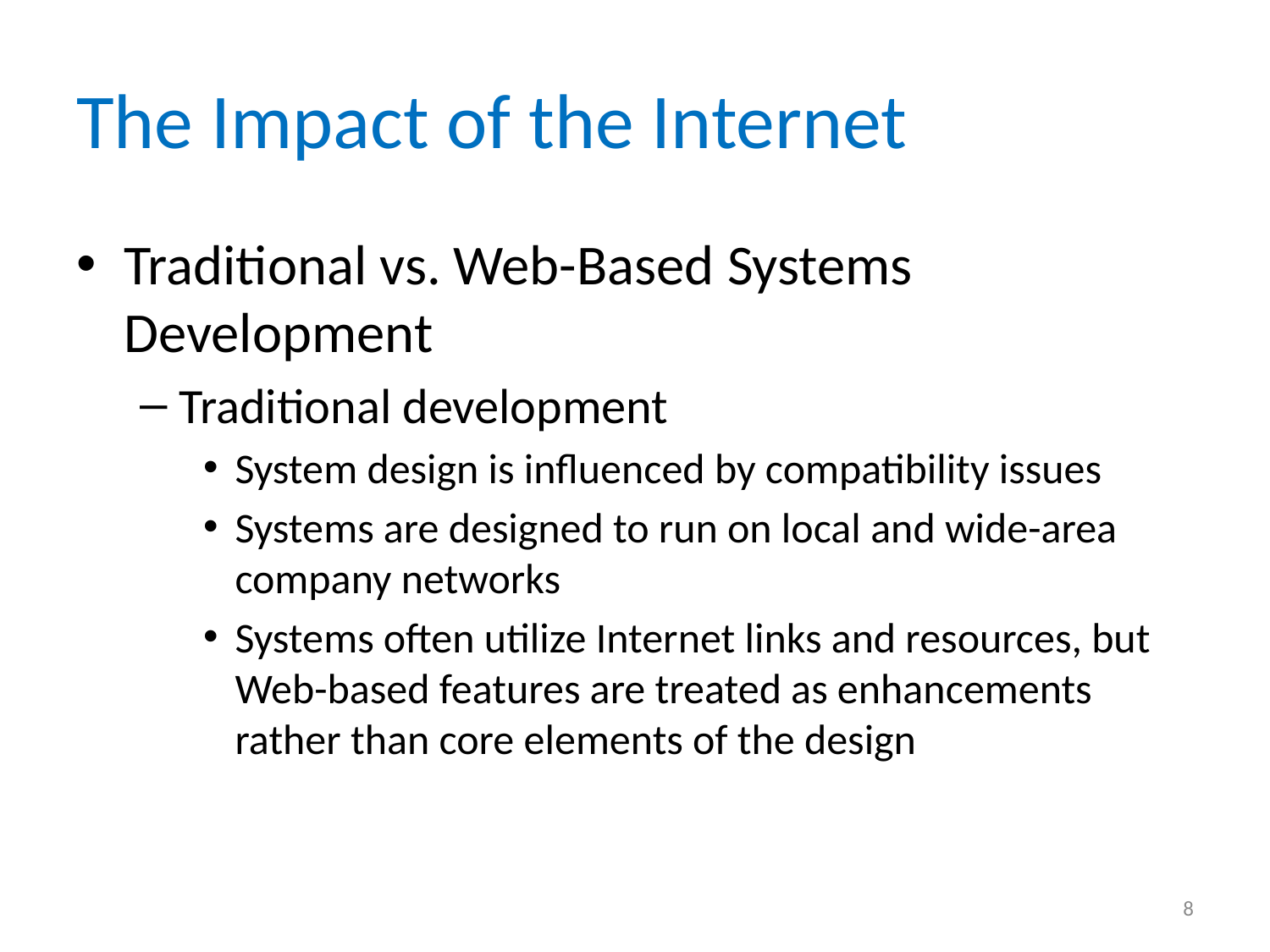

# The Impact of the Internet
Traditional vs. Web-Based Systems Development
Traditional development
System design is influenced by compatibility issues
Systems are designed to run on local and wide-area company networks
Systems often utilize Internet links and resources, but Web-based features are treated as enhancements rather than core elements of the design
8